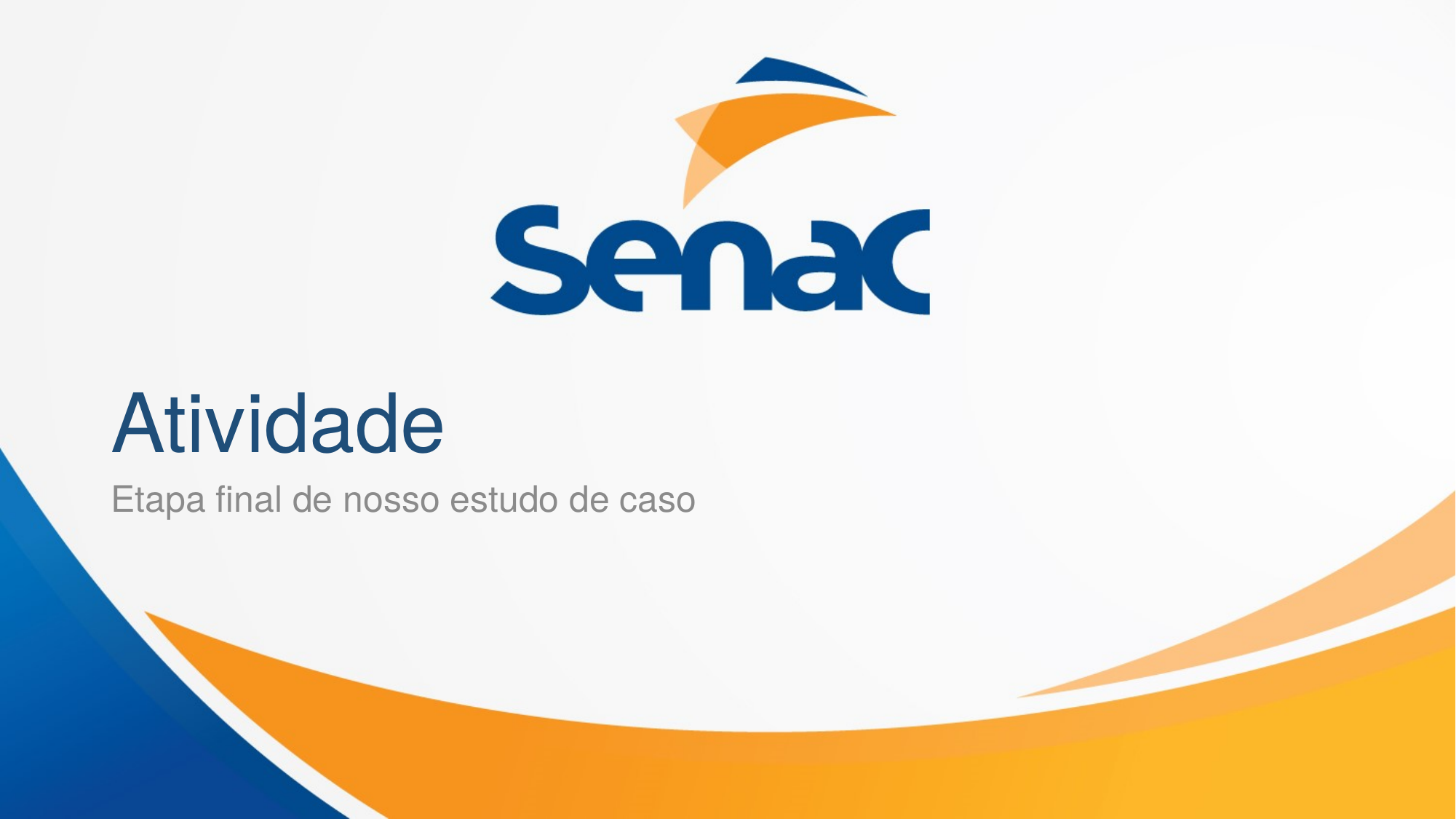

# Atividade
Etapa final de nosso estudo de caso